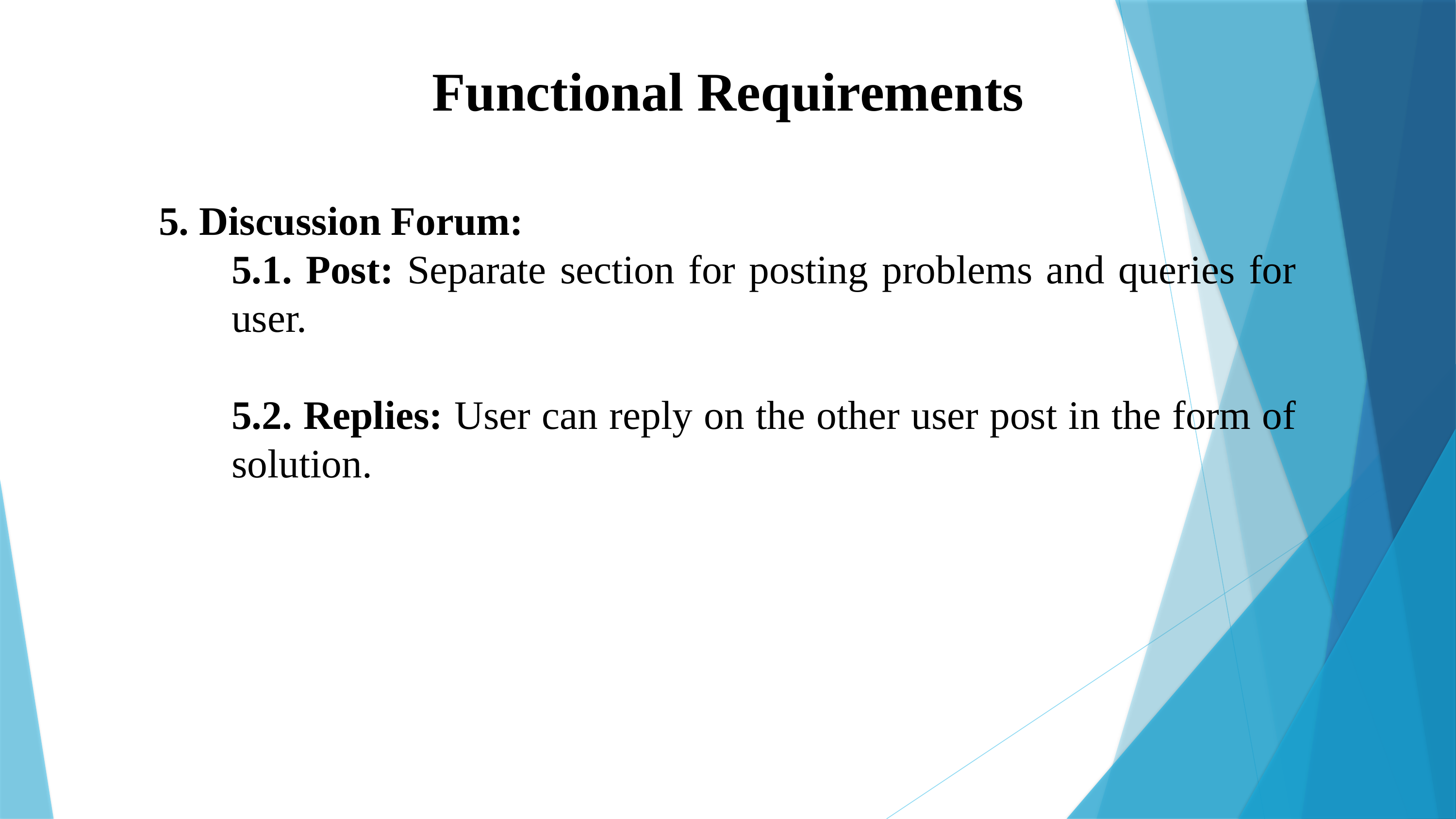

Functional Requirements
5. Discussion Forum:
	5.1. Post: Separate section for posting problems and queries for 	user.

	5.2. Replies: User can reply on the other user post in the form of 	solution.